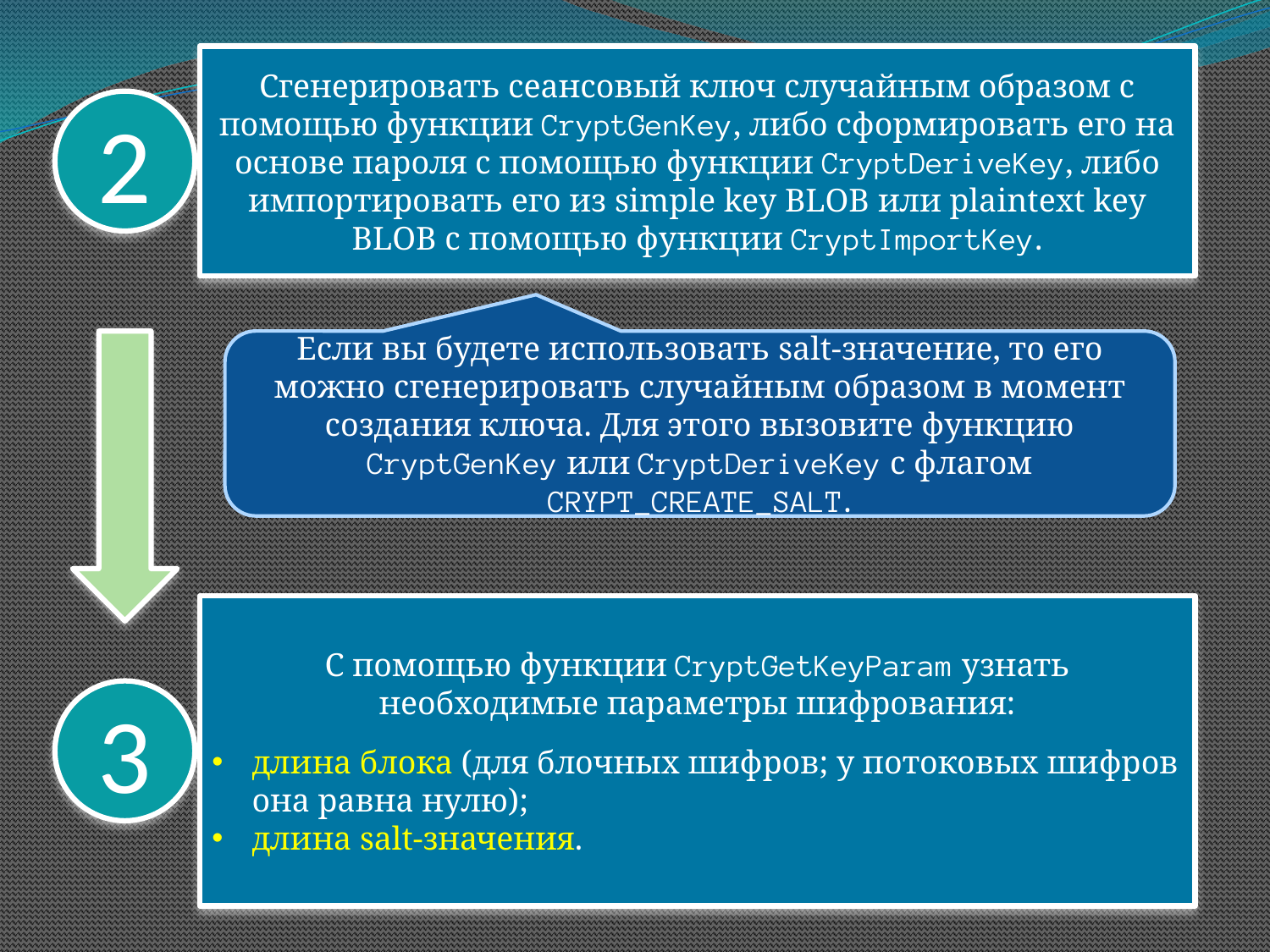

Сгенерировать сеансовый ключ случайным образом с помощью функции CryptGenKey, либо сформировать его на основе пароля с помощью функции CryptDeriveKey, либо импортировать его из simple key BLOB или plaintext key BLOB с помощью функции CryptImportKey.
2

Если вы будете использовать salt-значение, то его можно сгенерировать случайным образом в момент создания ключа. Для этого вызовите функцию CryptGenKey или CryptDeriveKey с флагом CRYPT_CREATE_SALT.
С помощью функции CryptGetKeyParam узнать необходимые параметры шифрования:
длина блока (для блочных шифров; у потоковых шифров она равна нулю);
длина salt-значения.
3